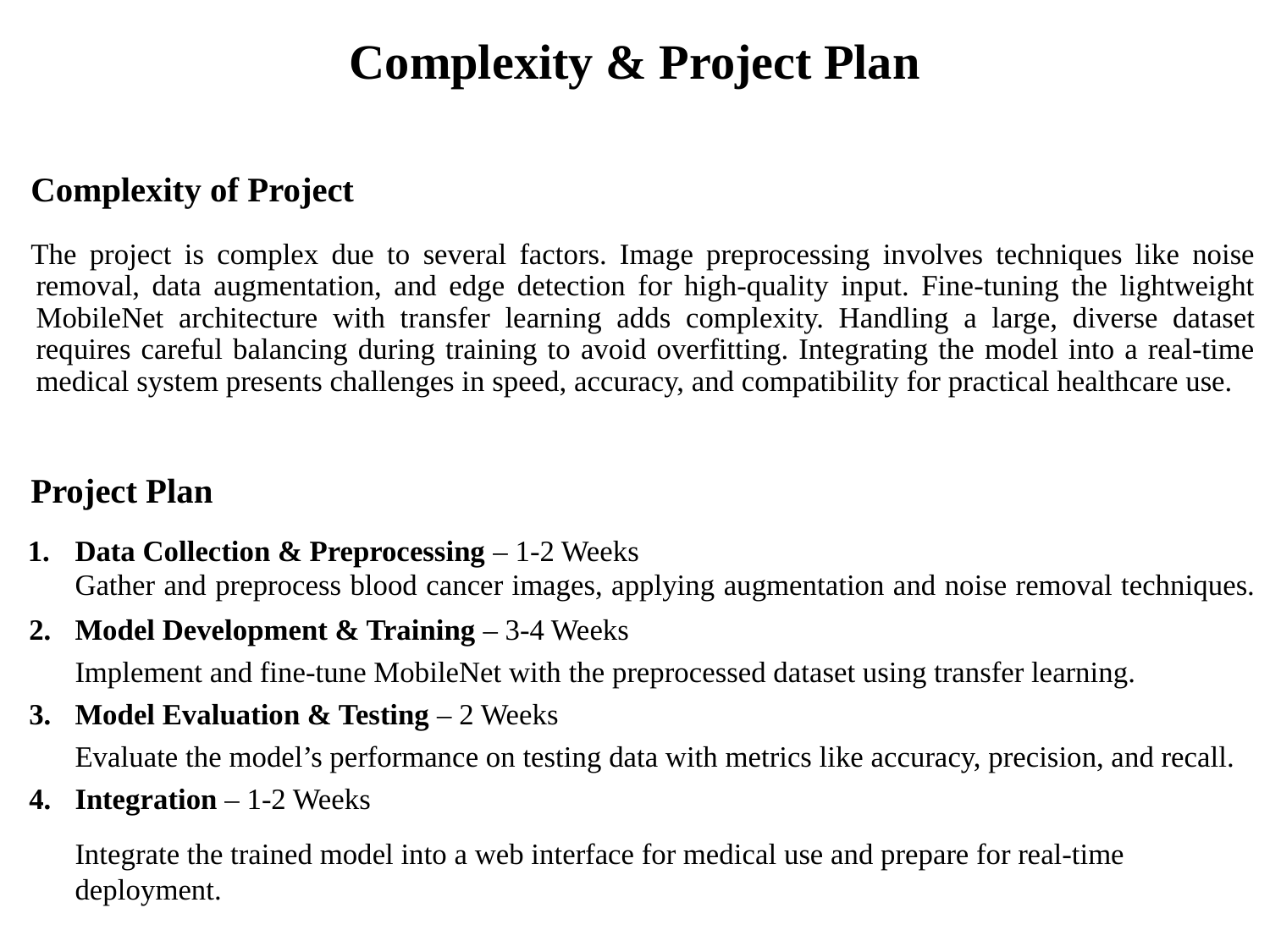

# Complexity & Project Plan
Complexity of Project

The project is complex due to several factors. Image preprocessing involves techniques like noise removal, data augmentation, and edge detection for high-quality input. Fine-tuning the lightweight MobileNet architecture with transfer learning adds complexity. Handling a large, diverse dataset requires careful balancing during training to avoid overfitting. Integrating the model into a real-time medical system presents challenges in speed, accuracy, and compatibility for practical healthcare use.

Project Plan

Data Collection & Preprocessing – 1-2 Weeks
Gather and preprocess blood cancer images, applying augmentation and noise removal techniques.
Model Development & Training – 3-4 Weeks
Implement and fine-tune MobileNet with the preprocessed dataset using transfer learning.
Model Evaluation & Testing – 2 Weeks
Evaluate the model’s performance on testing data with metrics like accuracy, precision, and recall.
Integration – 1-2 Weeks
Integrate the trained model into a web interface for medical use and prepare for real-time deployment.